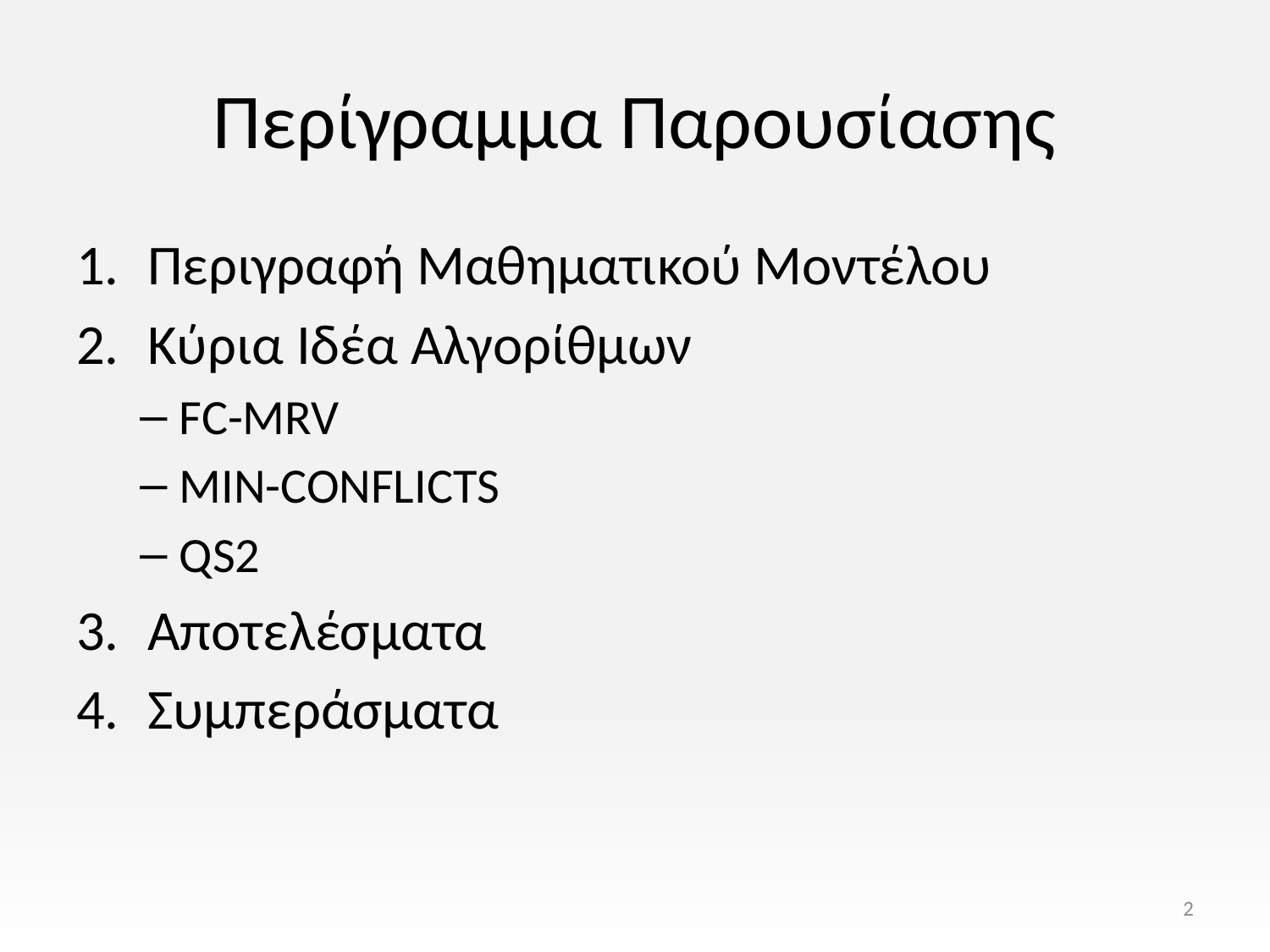

# Περίγραμμα Παρουσίασης
Περιγραφή Μαθηματικού Μοντέλου
Κύρια Ιδέα Αλγορίθμων
FC-MRV
MIN-CONFLICTS
QS2
Αποτελέσματα
Συμπεράσματα
2